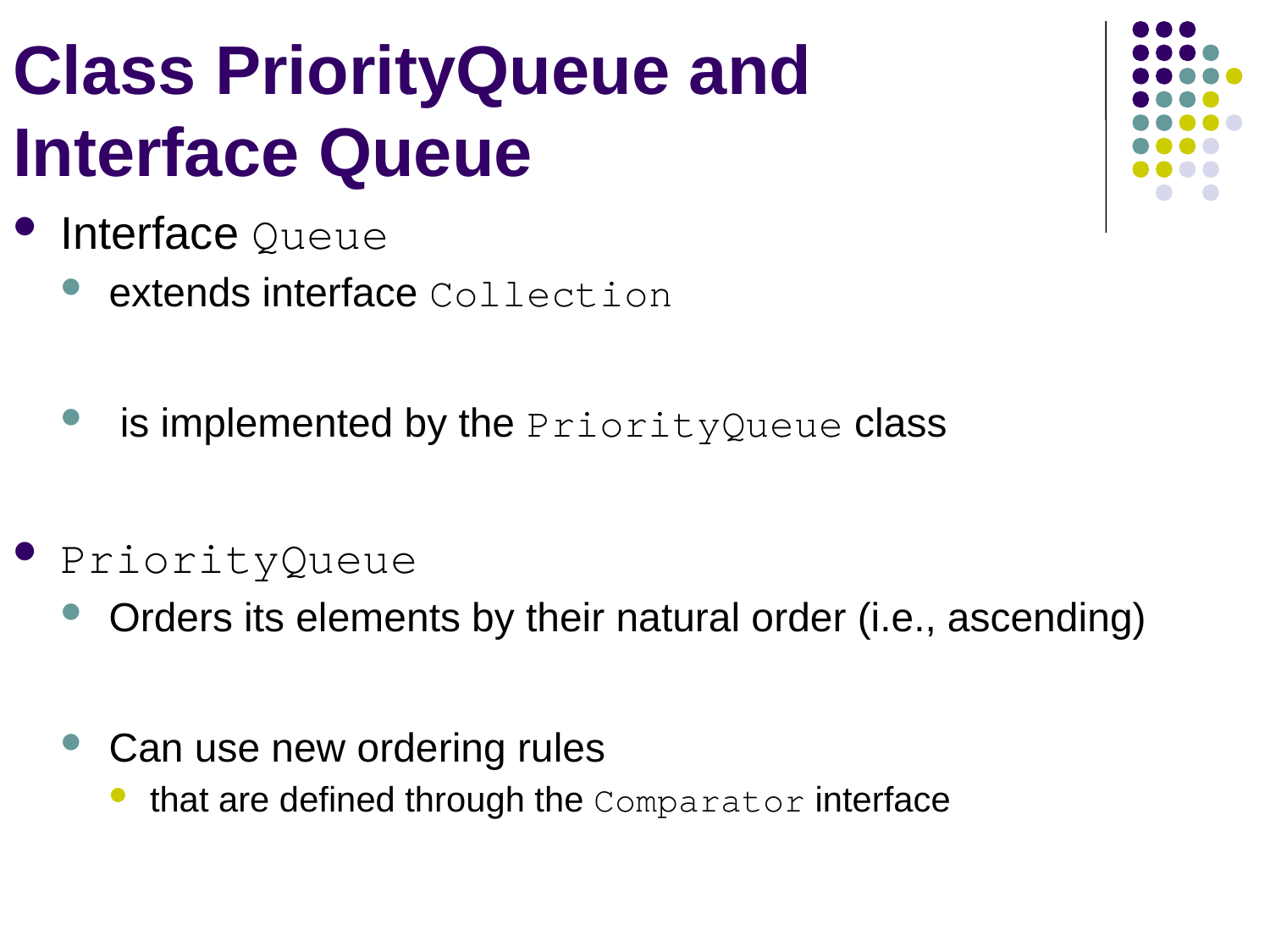

# Class PriorityQueue and Interface Queue
Interface Queue
extends interface Collection

 is implemented by the PriorityQueue class

PriorityQueue
Orders its elements by their natural order (i.e., ascending)

Can use new ordering rules
that are defined through the Comparator interface